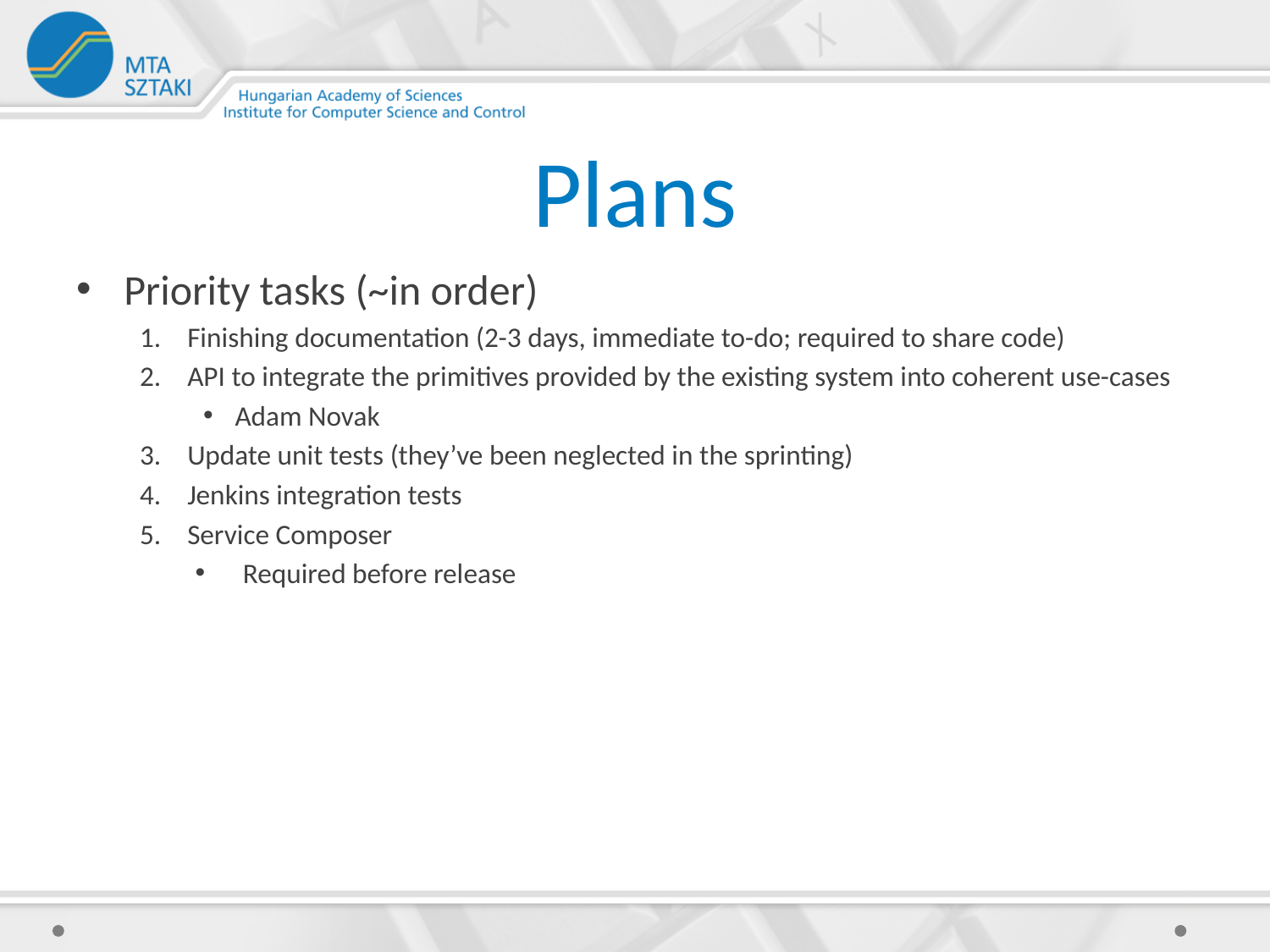

# Plans
Priority tasks (~in order)
Finishing documentation (2-3 days, immediate to-do; required to share code)
API to integrate the primitives provided by the existing system into coherent use-cases
Adam Novak
Update unit tests (they’ve been neglected in the sprinting)
Jenkins integration tests
Service Composer
Required before release